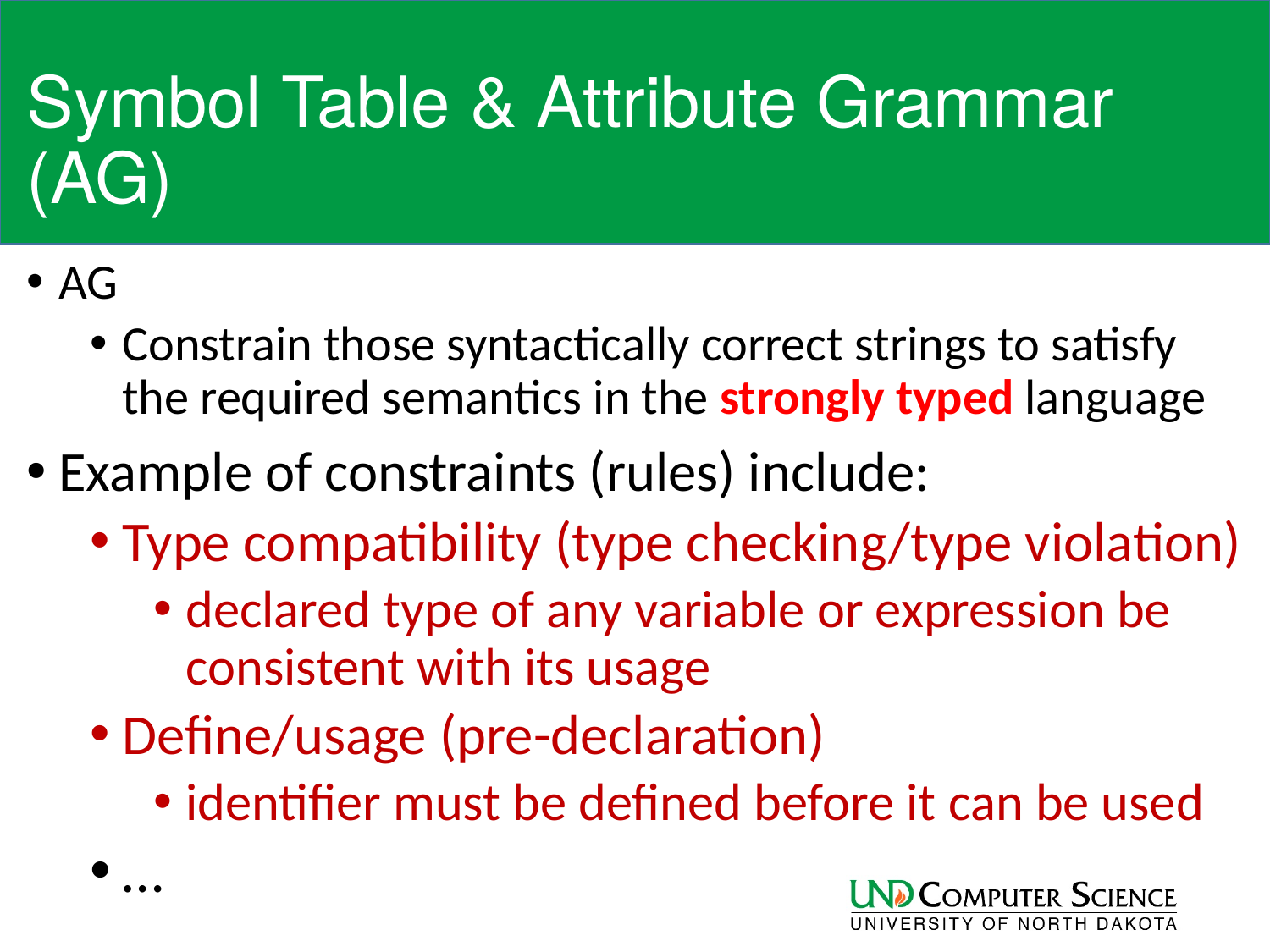

# Symbol Table & Attribute Grammar (AG)
AG
Constrain those syntactically correct strings to satisfy the required semantics in the strongly typed language
Example of constraints (rules) include:
Type compatibility (type checking/type violation)
declared type of any variable or expression be consistent with its usage
Define/usage (pre-declaration)
identifier must be defined before it can be used
…